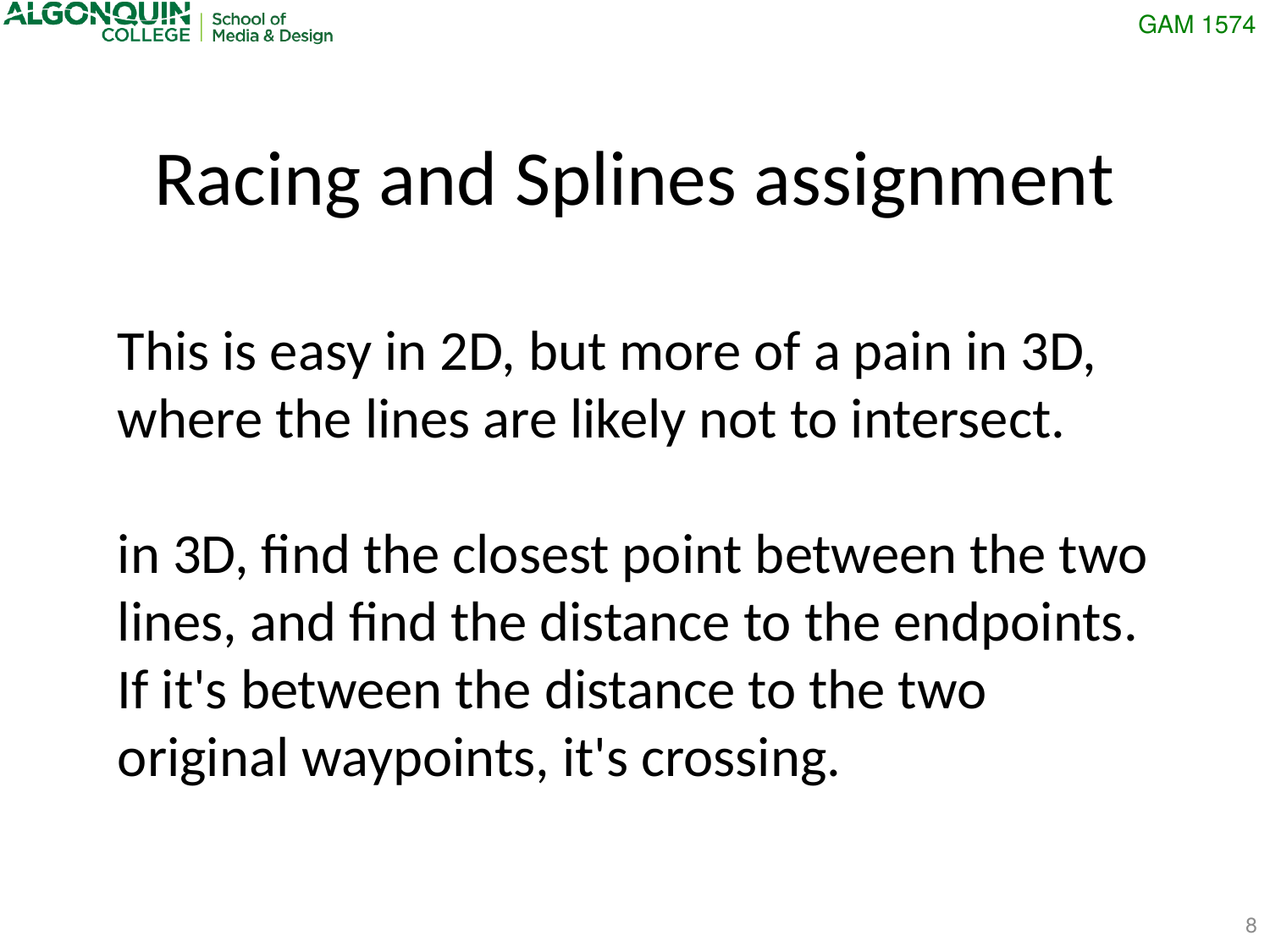

Racing and Splines assignment

This is easy in 2D, but more of a pain in 3D, where the lines are likely not to intersect.

in 3D, find the closest point between the two lines, and find the distance to the endpoints. If it's between the distance to the two original waypoints, it's crossing.
8